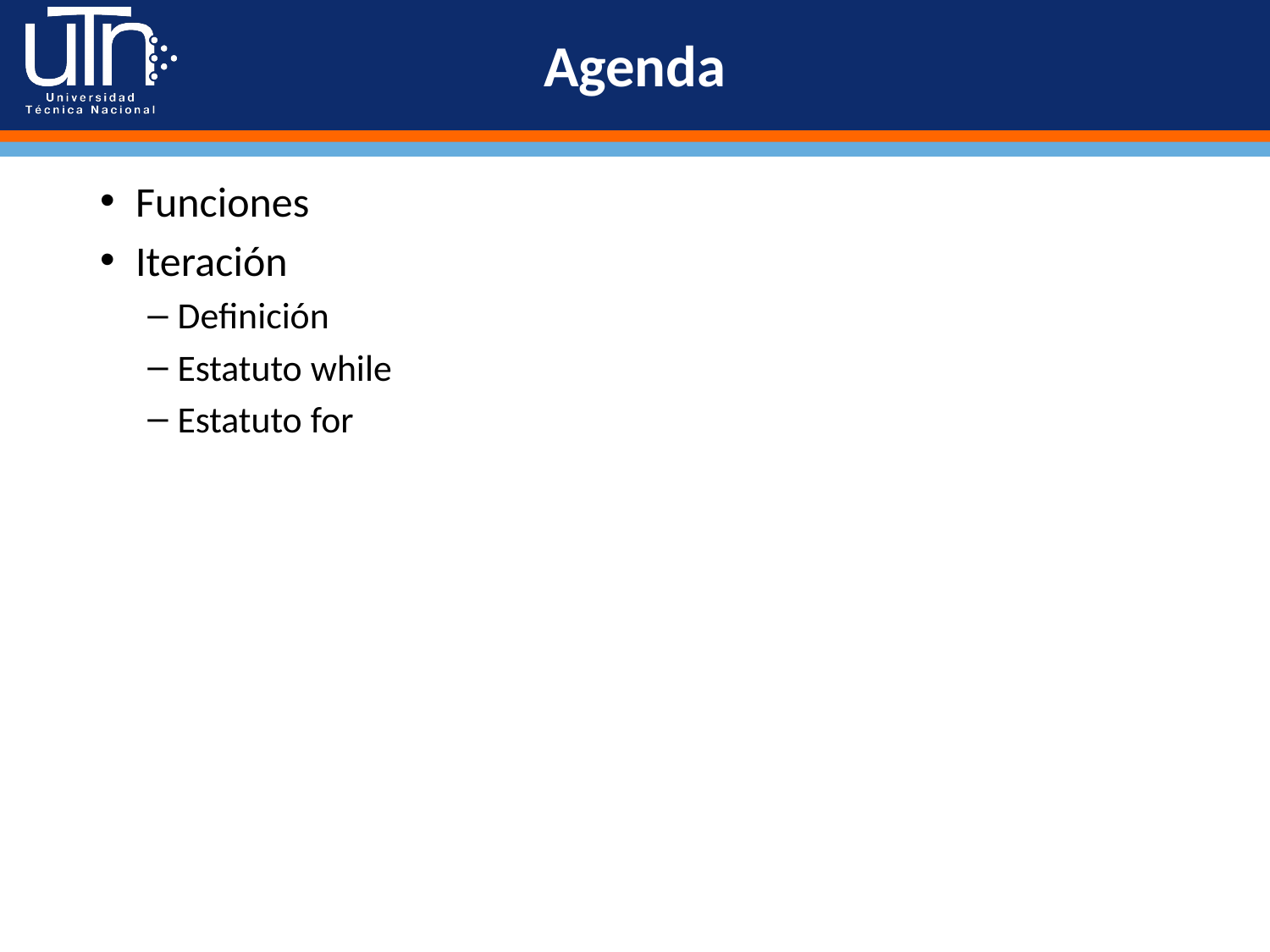

# Agenda
Funciones
Iteración
Definición
Estatuto while
Estatuto for